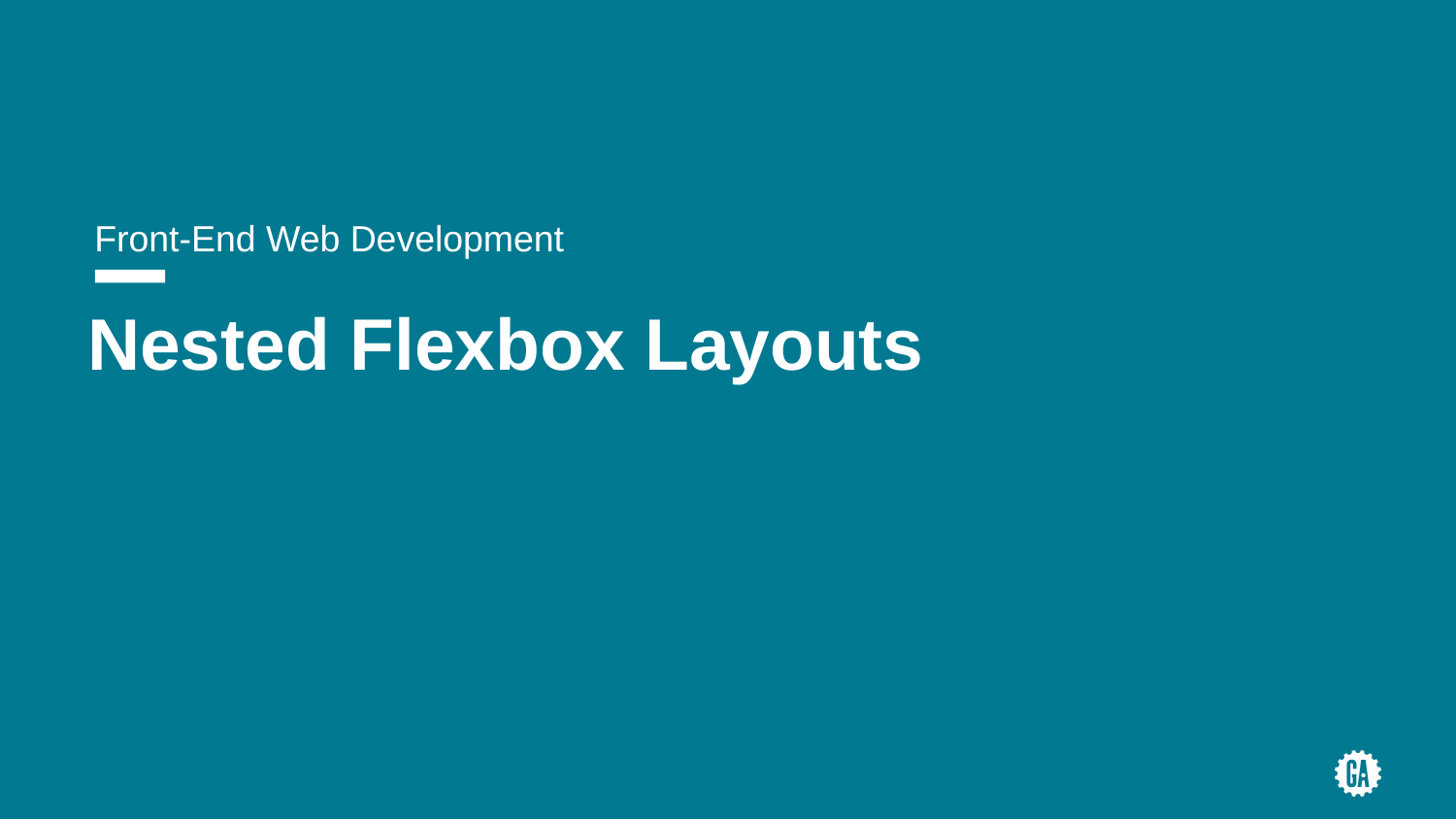

Front-End Web Development
# Nested Flexbox Layouts